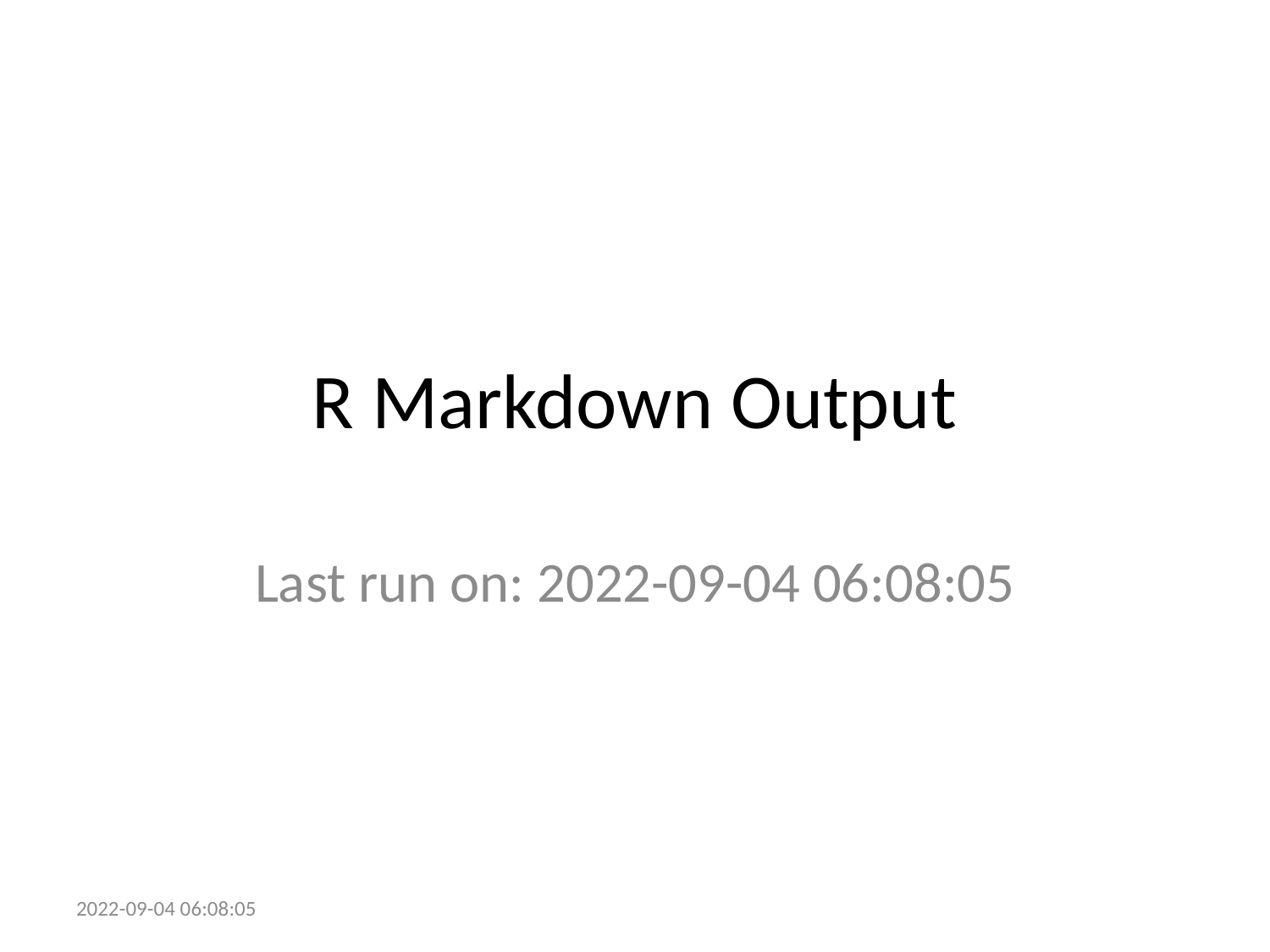

# R Markdown Output
Last run on: 2022-09-04 06:08:05
2022-09-04 06:08:05